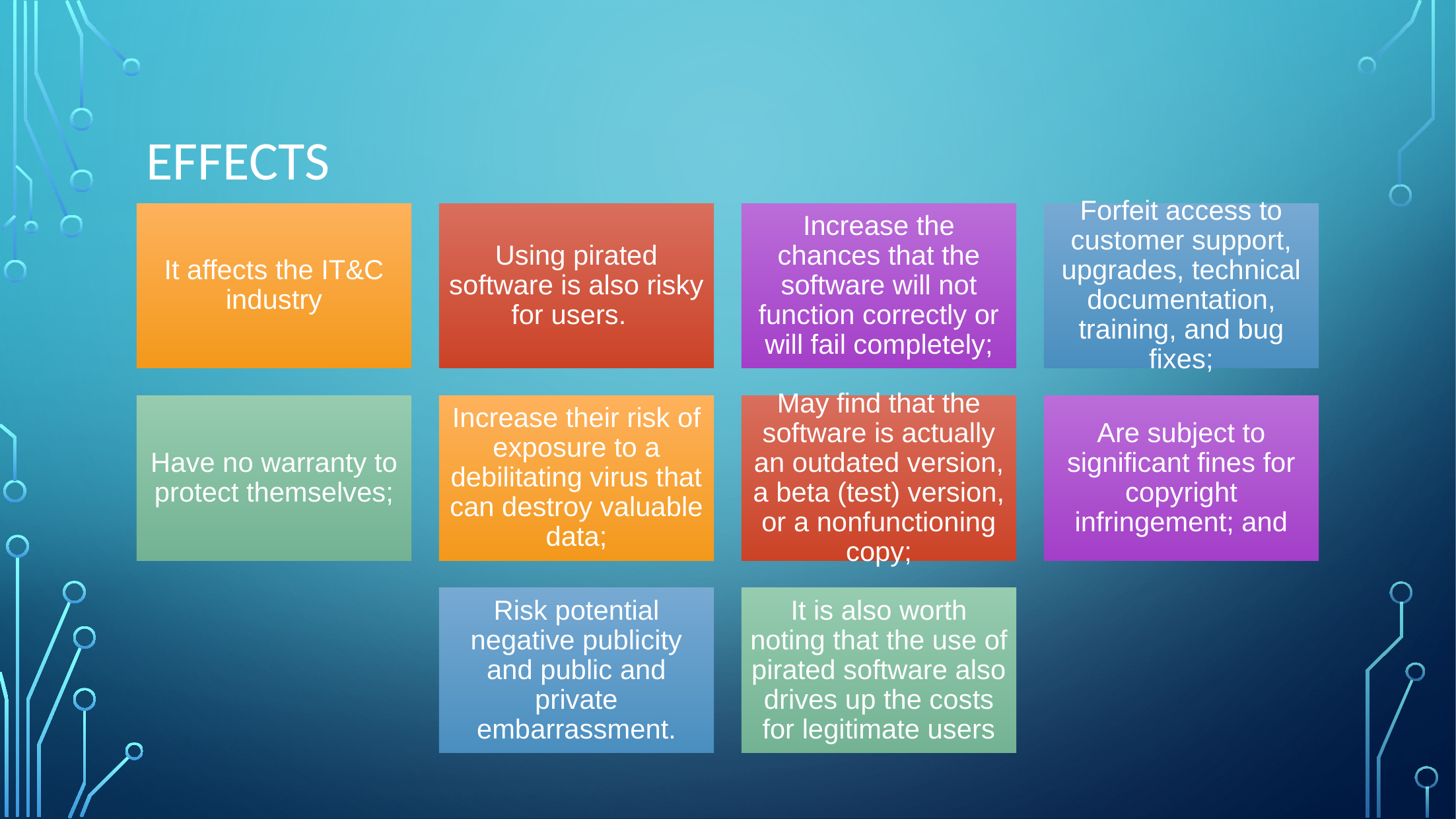

# Effects
It affects the IT&C industry
Using pirated software is also risky for users.
Increase the chances that the software will not function correctly or will fail completely;
Forfeit access to customer support, upgrades, technical documentation, training, and bug fixes;
Have no warranty to protect themselves;
Increase their risk of exposure to a debilitating virus that can destroy valuable data;
May find that the software is actually an outdated version, a beta (test) version, or a nonfunctioning copy;
Are subject to significant fines for copyright infringement; and
Risk potential negative publicity and public and private embarrassment.
It is also worth noting that the use of pirated software also drives up the costs for legitimate users